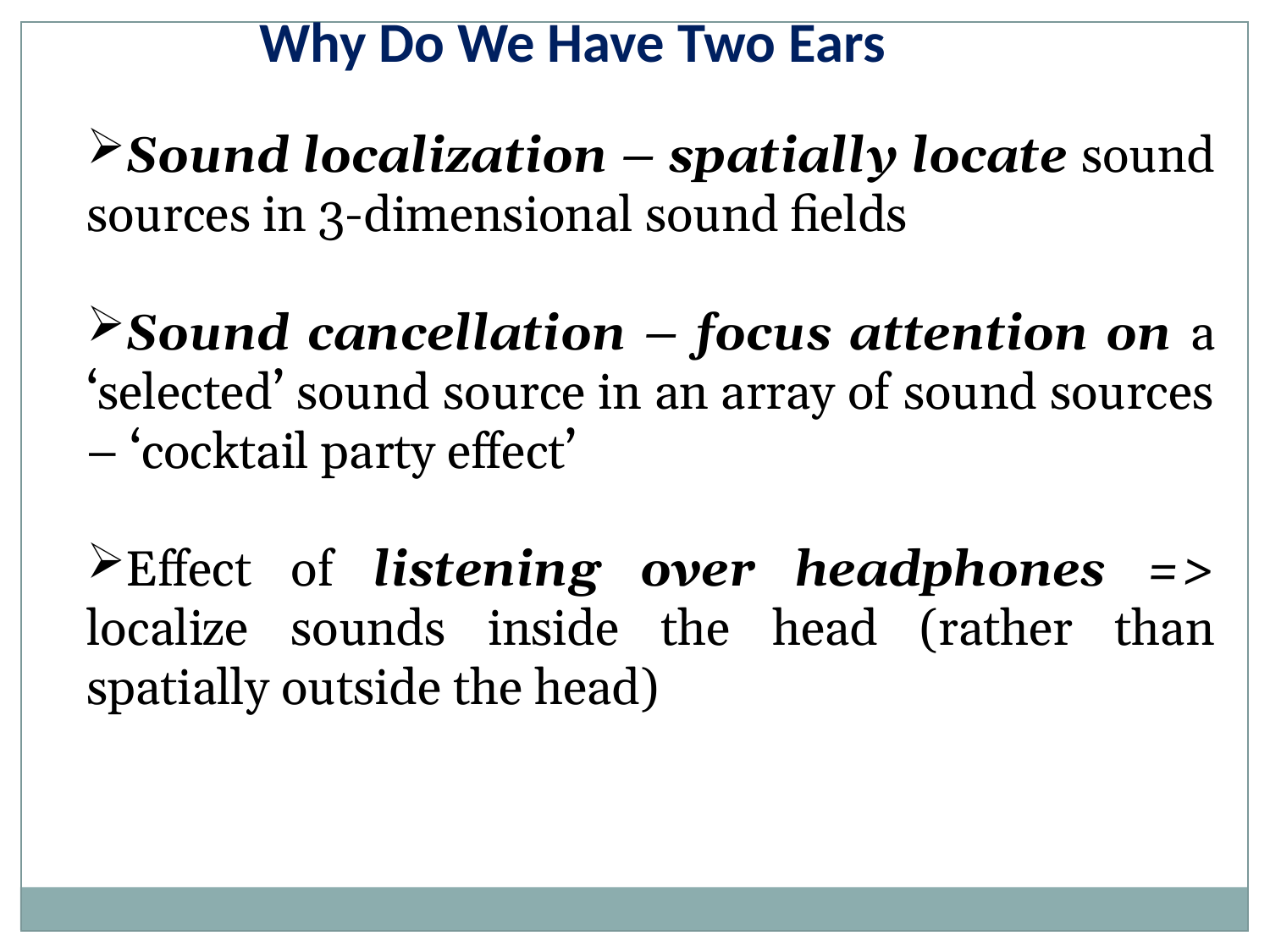

Why Do We Have Two Ears
Sound localization – spatially locate sound sources in 3-dimensional sound fields

Sound cancellation – focus attention on a ‘selected’ sound source in an array of sound sources – ‘cocktail party effect’

Effect of listening over headphones => localize sounds inside the head (rather than spatially outside the head)